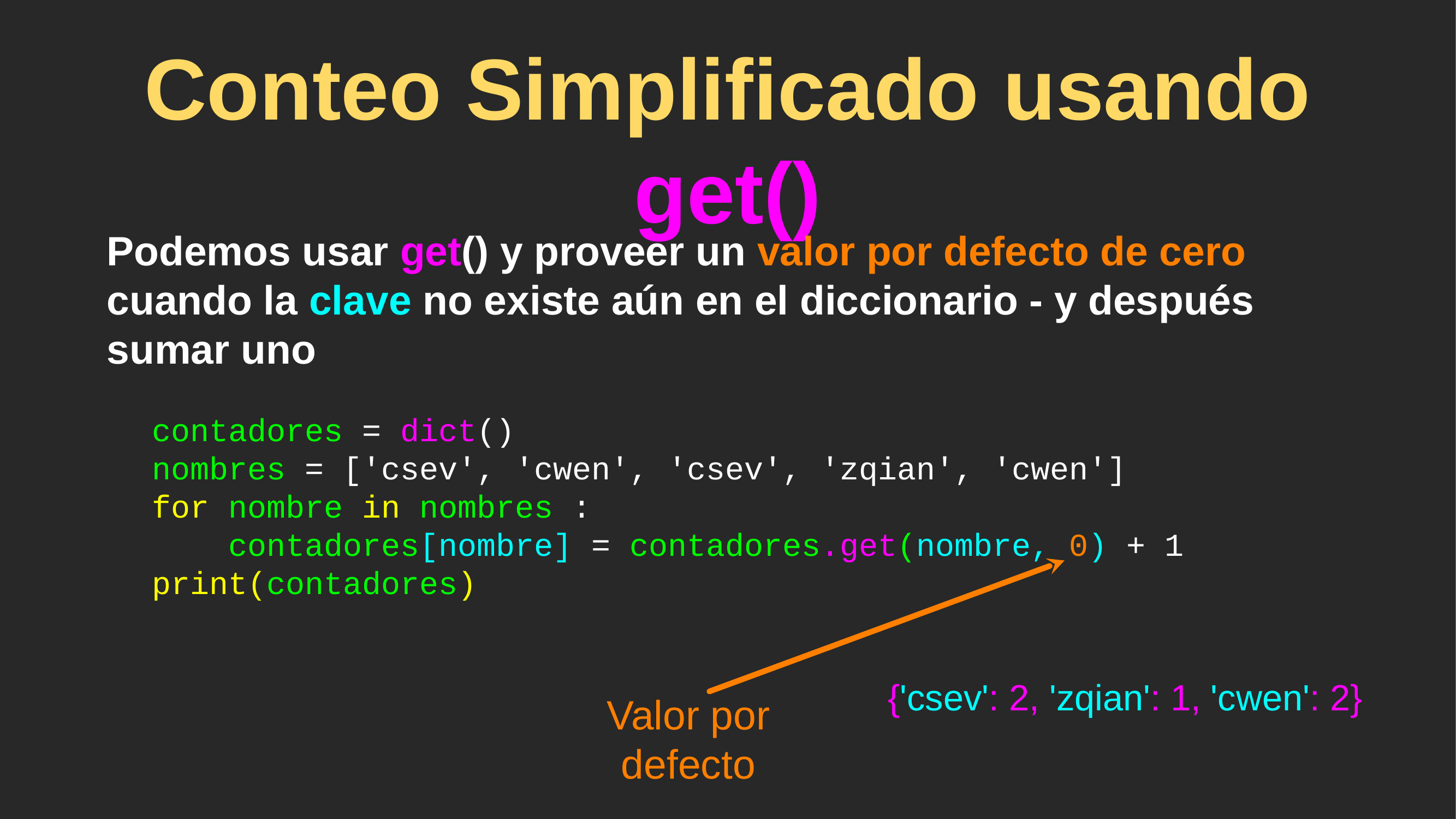

# Conteo Simplificado usando get()
Podemos usar get() y proveer un valor por defecto de cero cuando la clave no existe aún en el diccionario - y después sumar uno
contadores = dict()
nombres = ['csev', 'cwen', 'csev', 'zqian', 'cwen']
for nombre in nombres :
    contadores[nombre] = contadores.get(nombre, 0) + 1
print(contadores)
{'csev': 2, 'zqian': 1, 'cwen': 2}
Valor por defecto